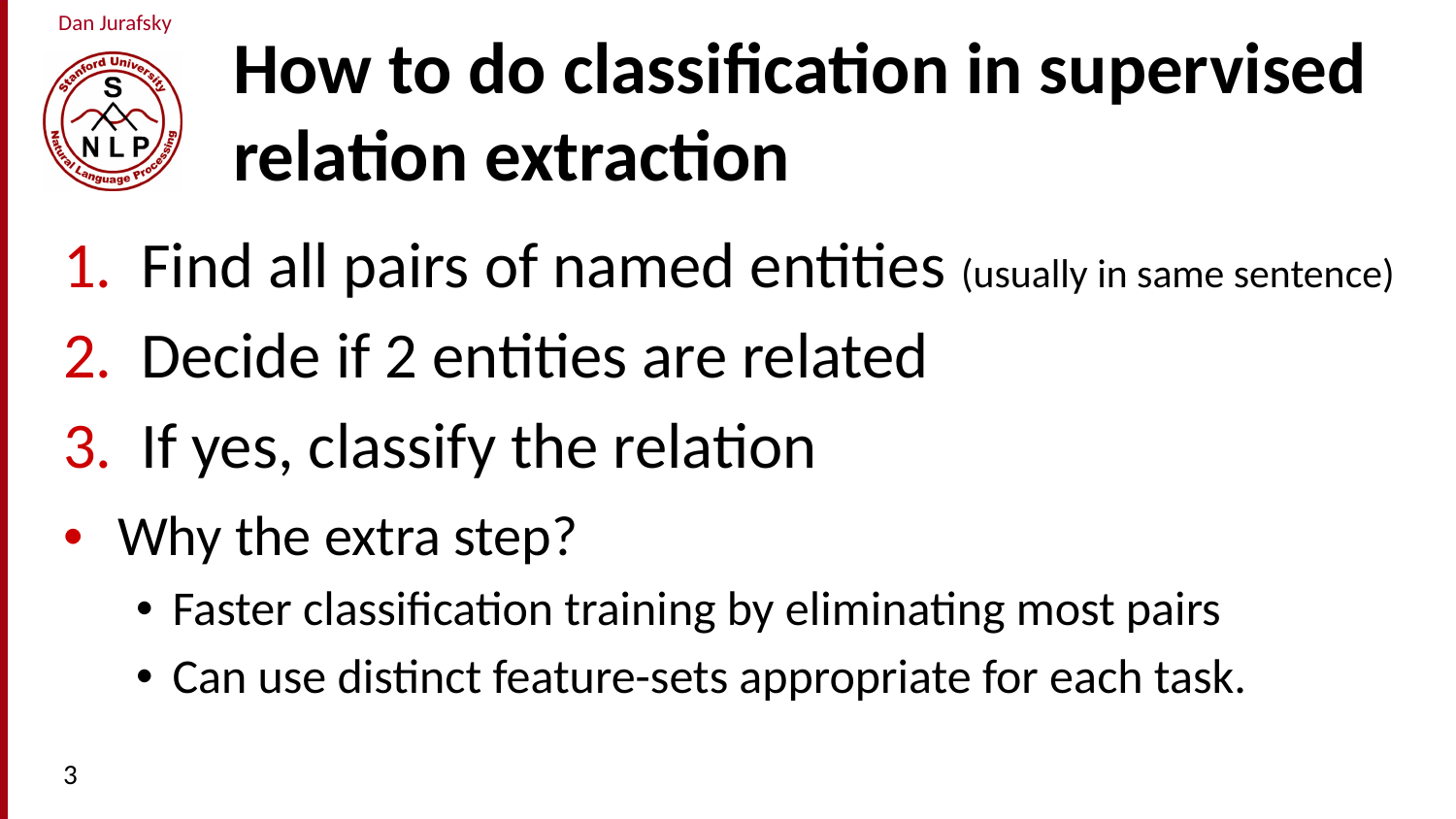

# How to do classification in supervised relation extraction
Find all pairs of named entities (usually in same sentence)
Decide if 2 entities are related
If yes, classify the relation
Why the extra step?
Faster classification training by eliminating most pairs
Can use distinct feature-sets appropriate for each task.
3